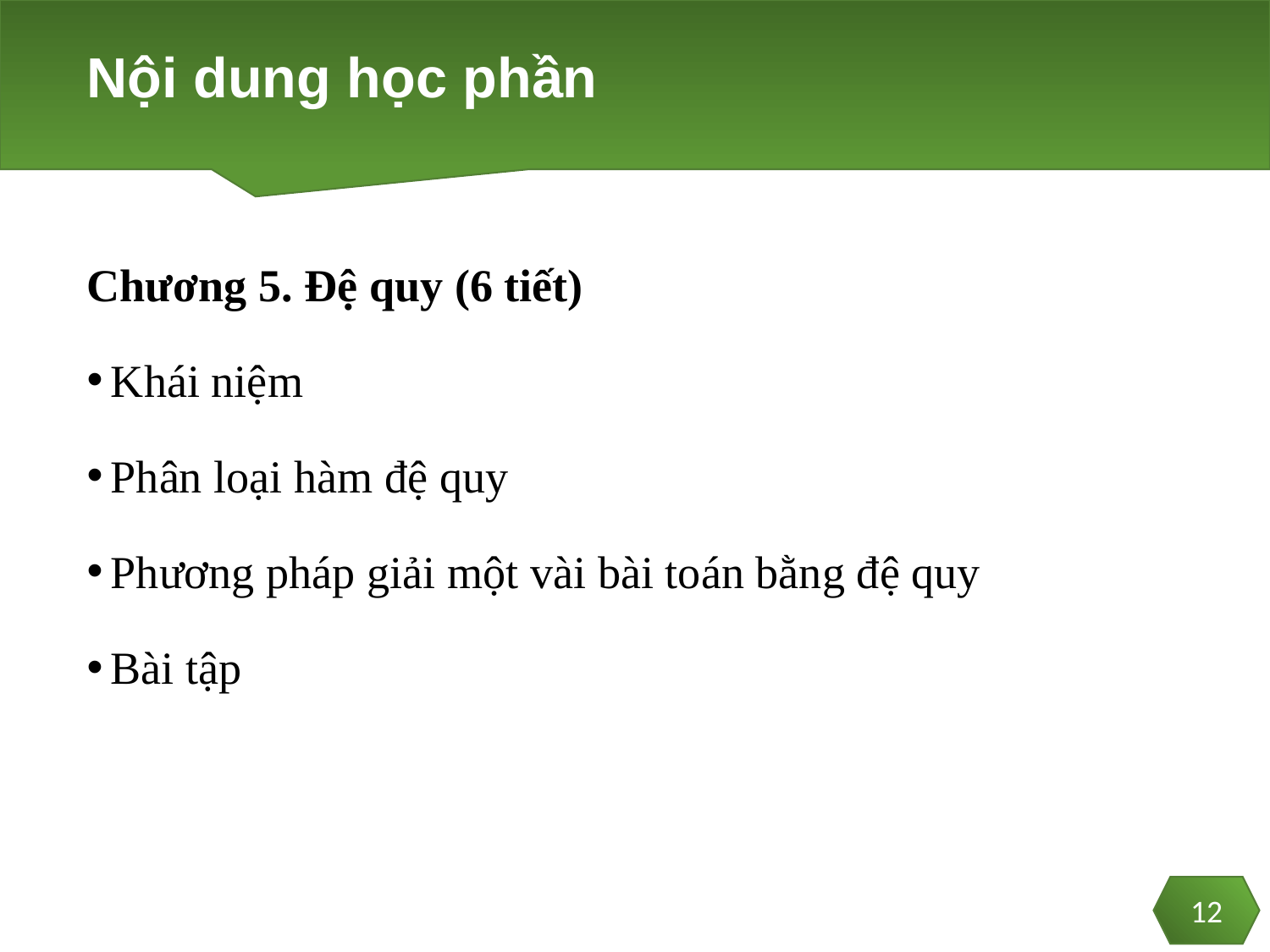

# Nội dung học phần
Chương 5. Đệ quy (6 tiết)
Khái niệm
Phân loại hàm đệ quy
Phương pháp giải một vài bài toán bằng đệ quy
Bài tập